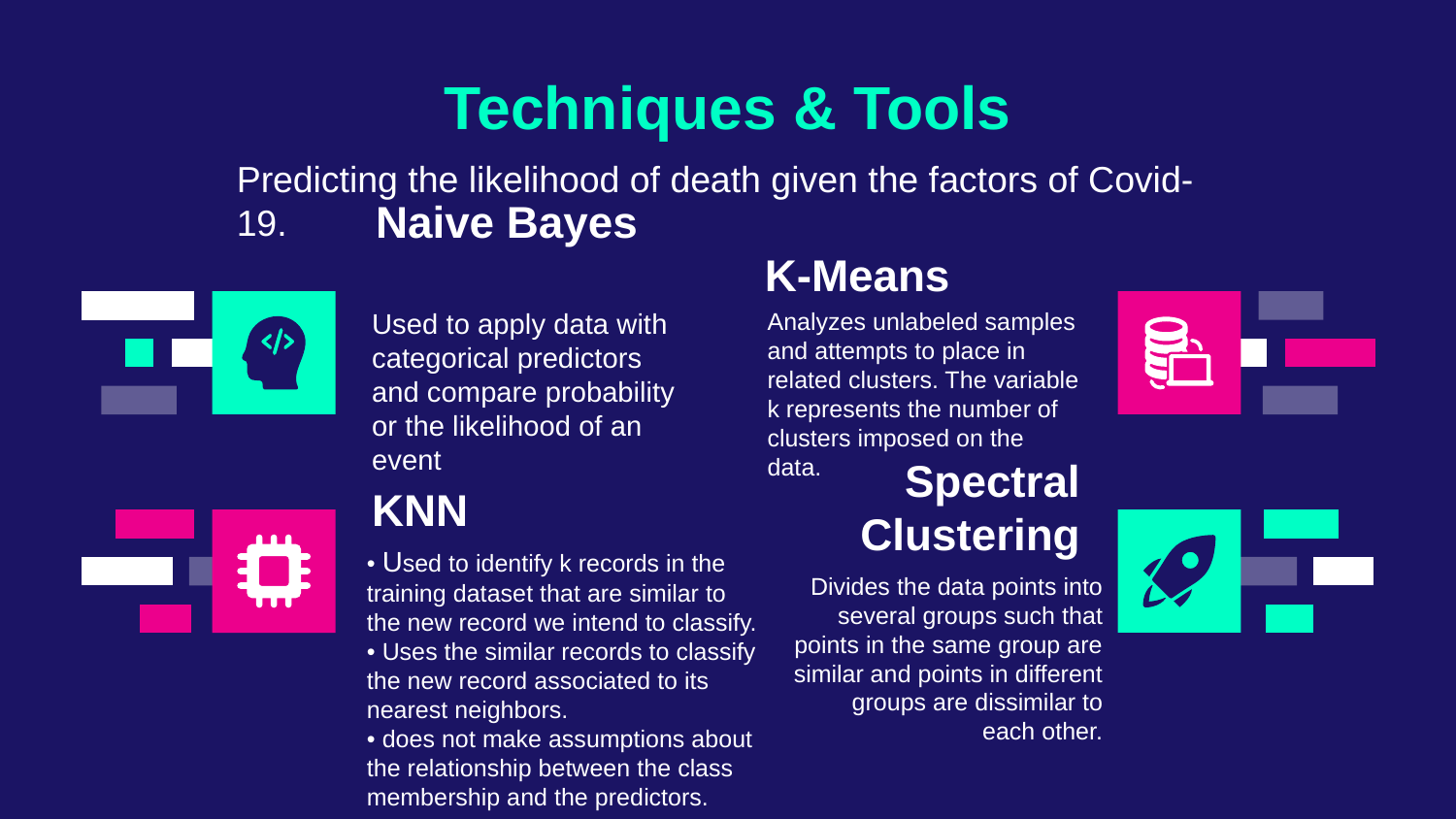

Techniques & Tools

Predicting the likelihood of death given the factors of Covid-19.

# K-Means
Naive Bayes

Analyzes unlabeled samples and attempts to place in related clusters. The variable k represents the number of clusters imposed on the data.

Used to apply data with categorical predictors and compare probability or the likelihood of an event

Spectral Clustering
KNN

• Used to identify k records in the training dataset that are similar to
the new record we intend to classify.
• Uses the similar records to classify the new record associated to its
nearest neighbors.
• does not make assumptions about the relationship between the class membership and the predictors.

Divides the data points into several groups such that points in the same group are similar and points in different groups are dissimilar to each other.